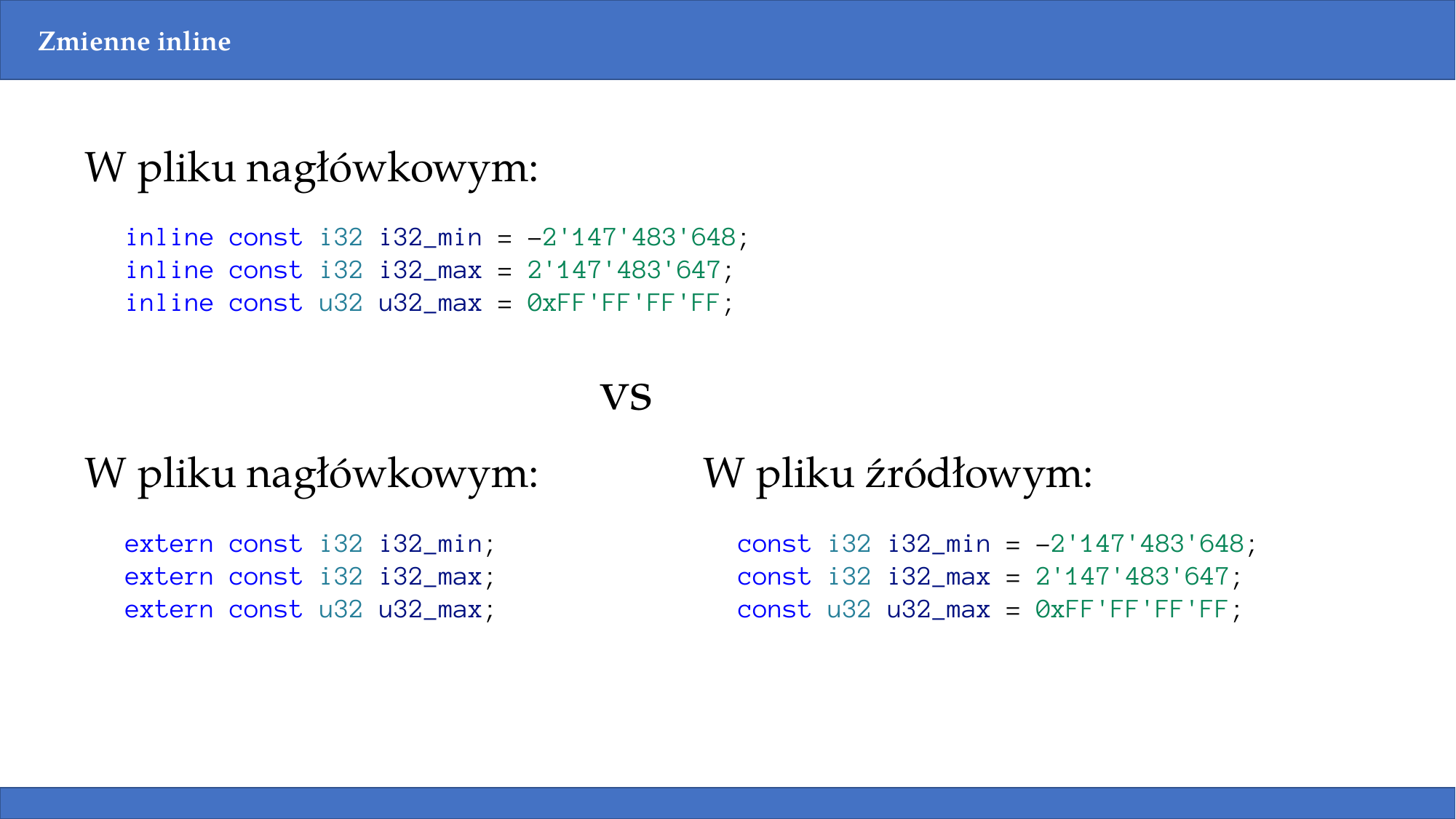

Zmienne inline
W pliku nagłówkowym:
inline const i32 i32_min = -2'147'483'648;
inline const i32 i32_max = 2'147'483'647;
inline const u32 u32_max = 0xFF'FF'FF'FF;
vs
W pliku nagłówkowym:
extern const i32 i32_min;
extern const i32 i32_max;
extern const u32 u32_max;
W pliku źródłowym:
const i32 i32_min = -2'147'483'648;
const i32 i32_max = 2'147'483'647;
const u32 u32_max = 0xFF'FF'FF'FF;